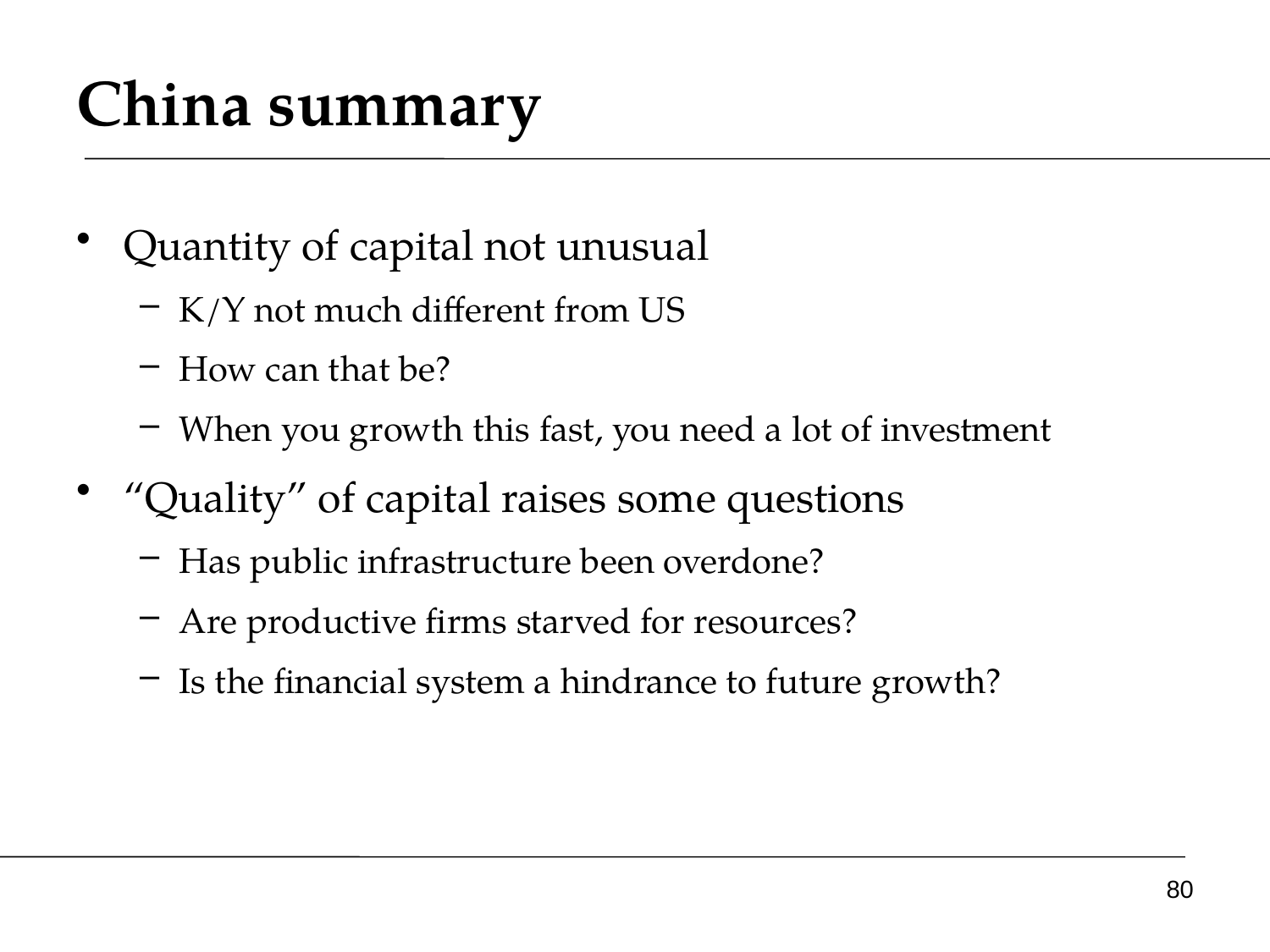

# China summary
Quantity of capital not unusual
K/Y not much different from US
How can that be?
When you growth this fast, you need a lot of investment
“Quality” of capital raises some questions
Has public infrastructure been overdone?
Are productive firms starved for resources?
Is the financial system a hindrance to future growth?
80